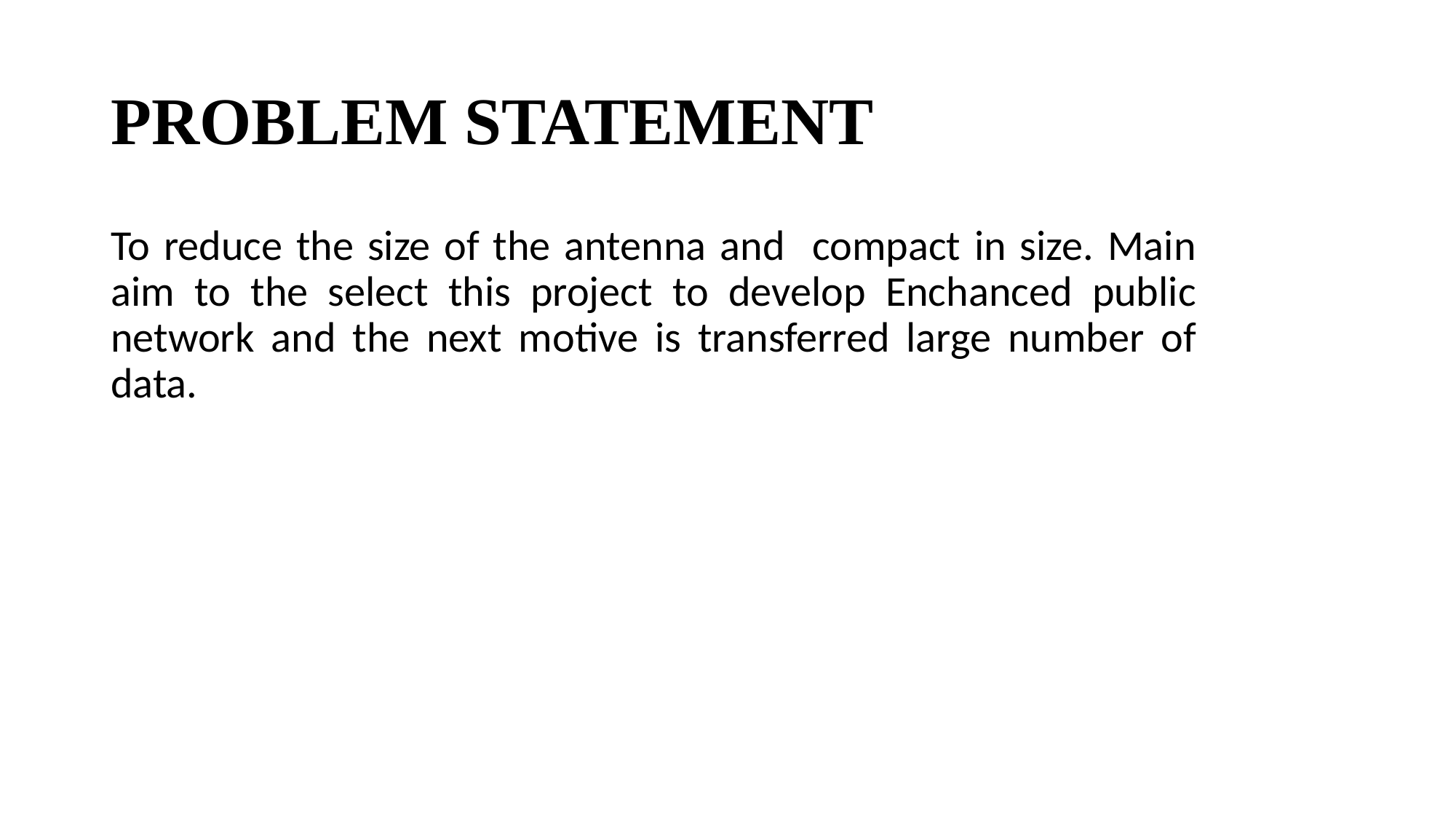

# PROBLEM STATEMENT
To reduce the size of the antenna and  compact in size. Main aim to the select this project to develop Enchanced public network and the next motive is transferred large number of data.